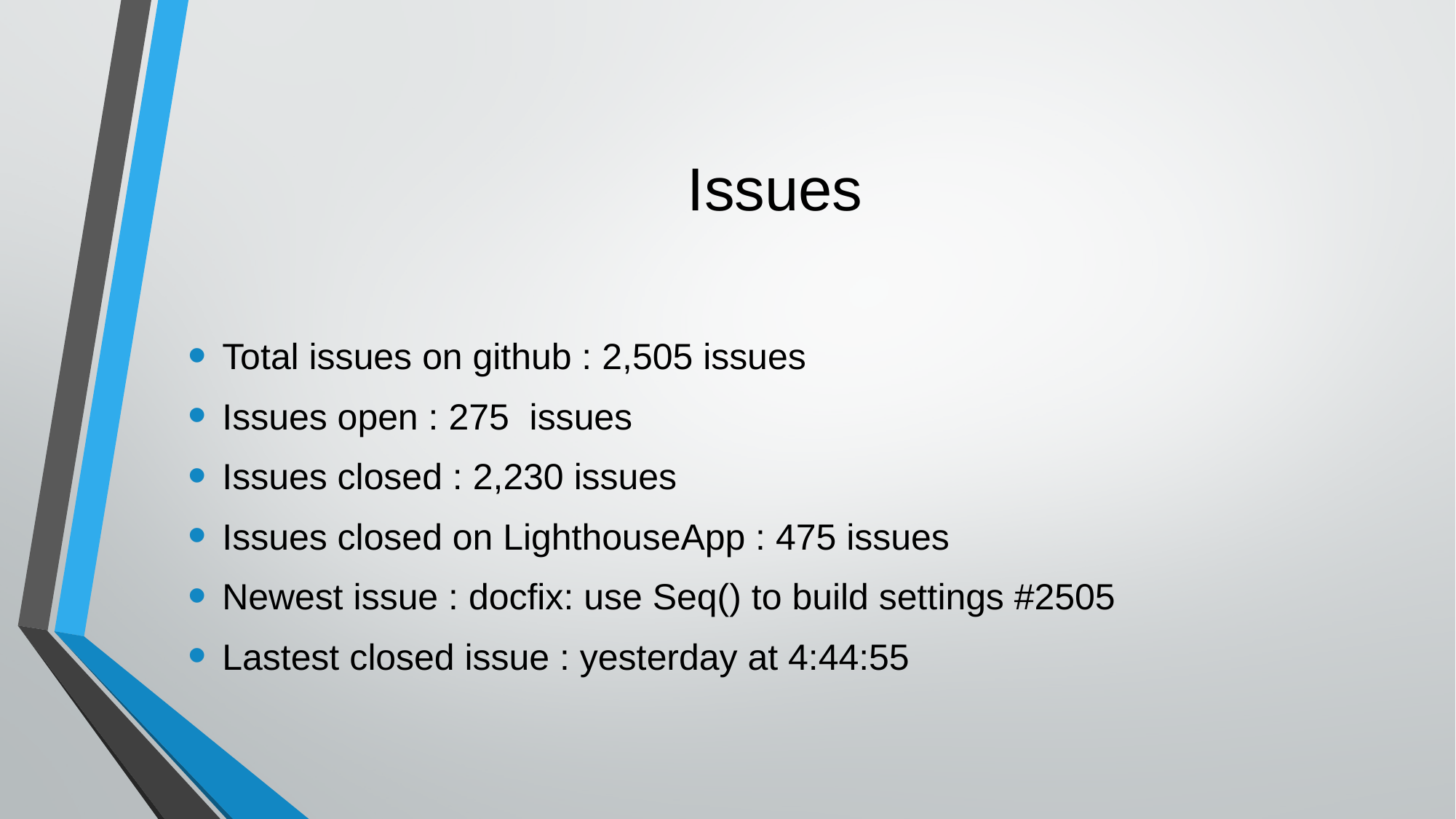

# Issues
Total issues on github : 2,505 issues
Issues open : 275  issues
Issues closed : 2,230 issues
Issues closed on LighthouseApp : 475 issues
Newest issue : docfix: use Seq() to build settings #2505
Lastest closed issue : yesterday at 4:44:55